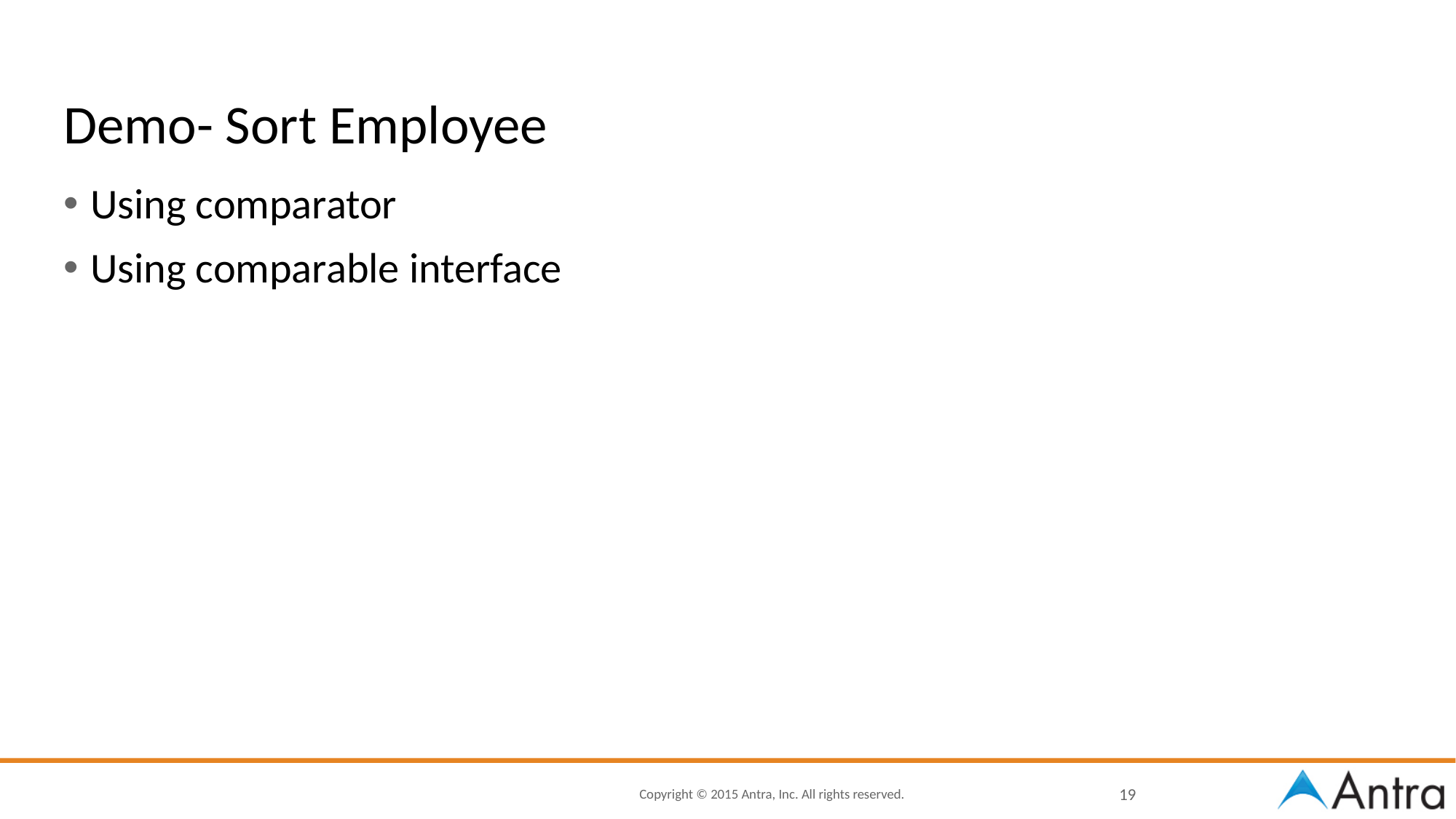

# Demo- Sort Employee
Using comparator
Using comparable interface
19